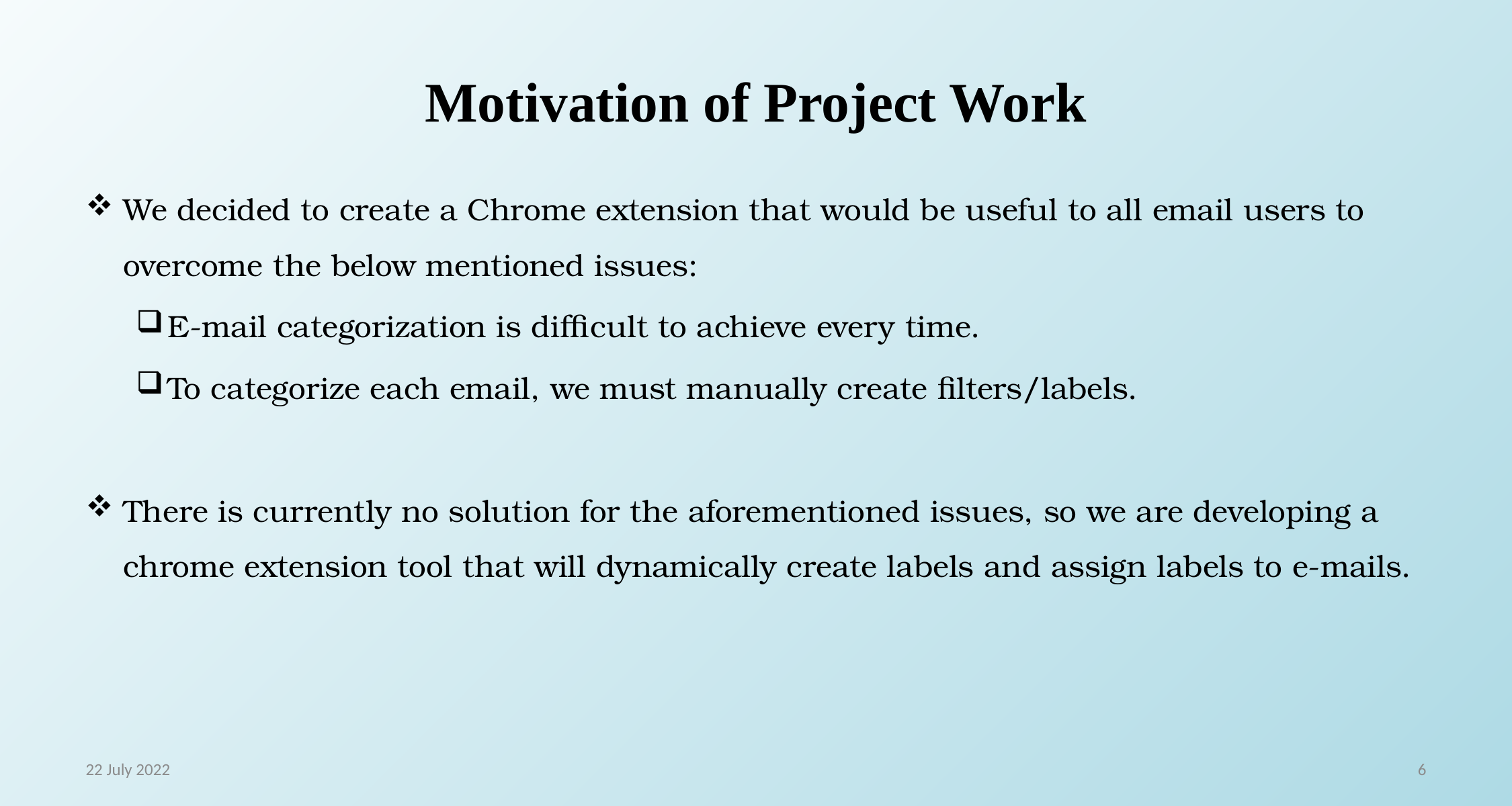

# Motivation of Project Work
We decided to create a Chrome extension that would be useful to all email users to overcome the below mentioned issues:
E-mail categorization is difficult to achieve every time.
To categorize each email, we must manually create filters/labels.

There is currently no solution for the aforementioned issues, so we are developing a chrome extension tool that will dynamically create labels and assign labels to e-mails.

22 July 2022
6